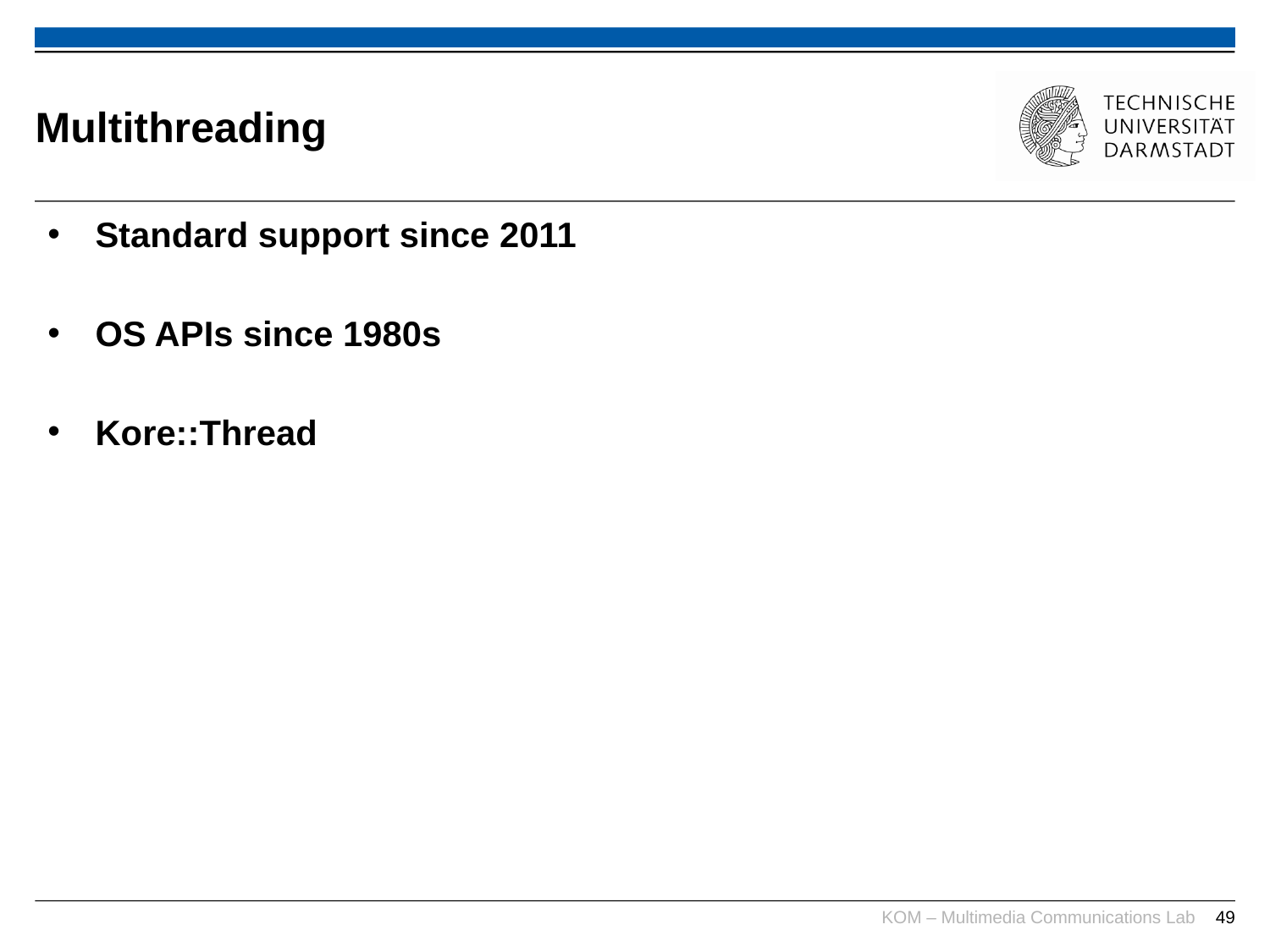

# Multithreading
Standard support since 2011

OS APIs since 1980s

Kore::Thread